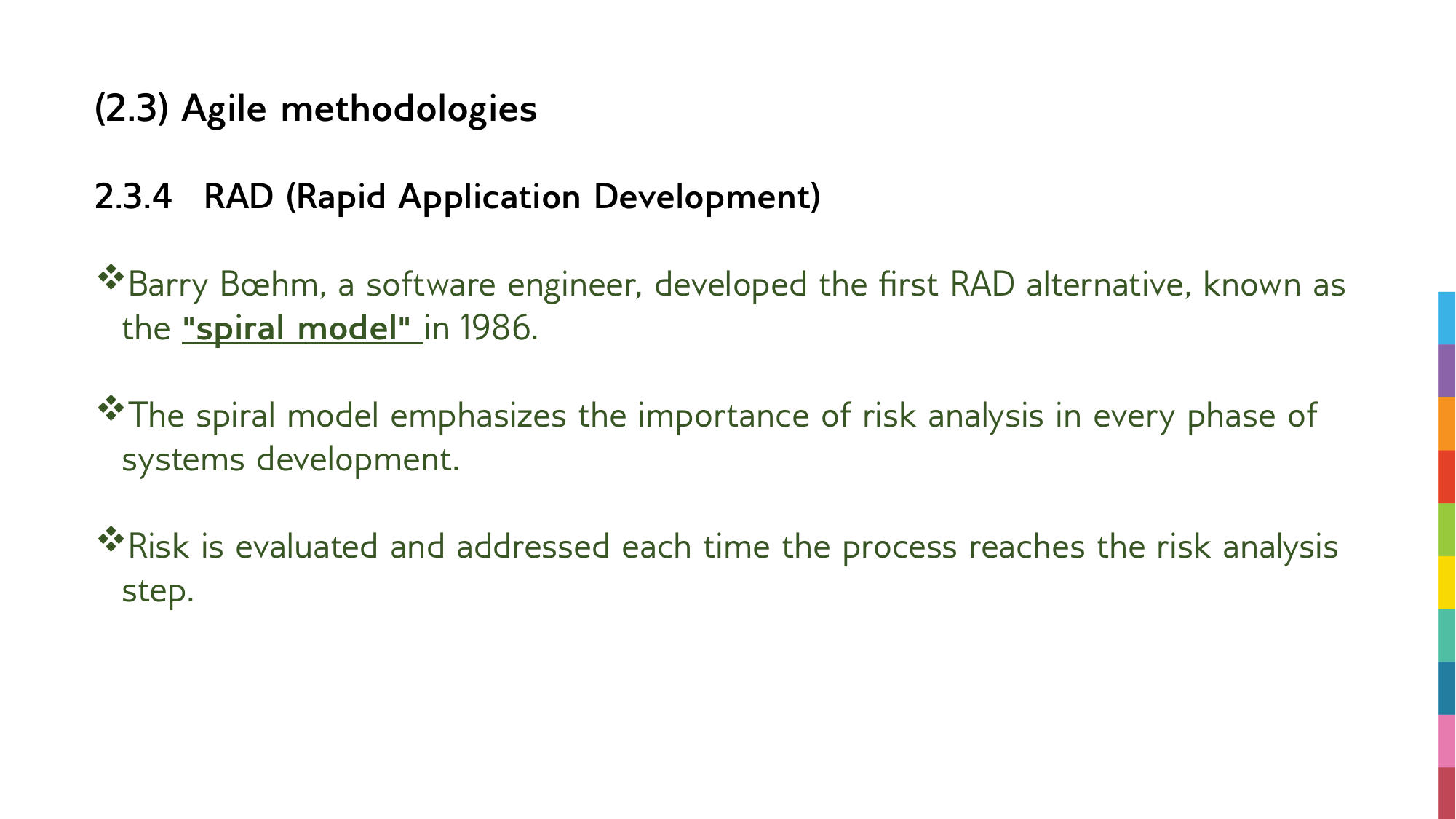

# (2.3) Agile methodologies
2.3.4	RAD (Rapid Application Development)

Barry Boehm, a software engineer, developed the first RAD alternative, known as the "spiral model" in 1986.

The spiral model emphasizes the importance of risk analysis in every phase of systems development.

Risk is evaluated and addressed each time the process reaches the risk analysis step.